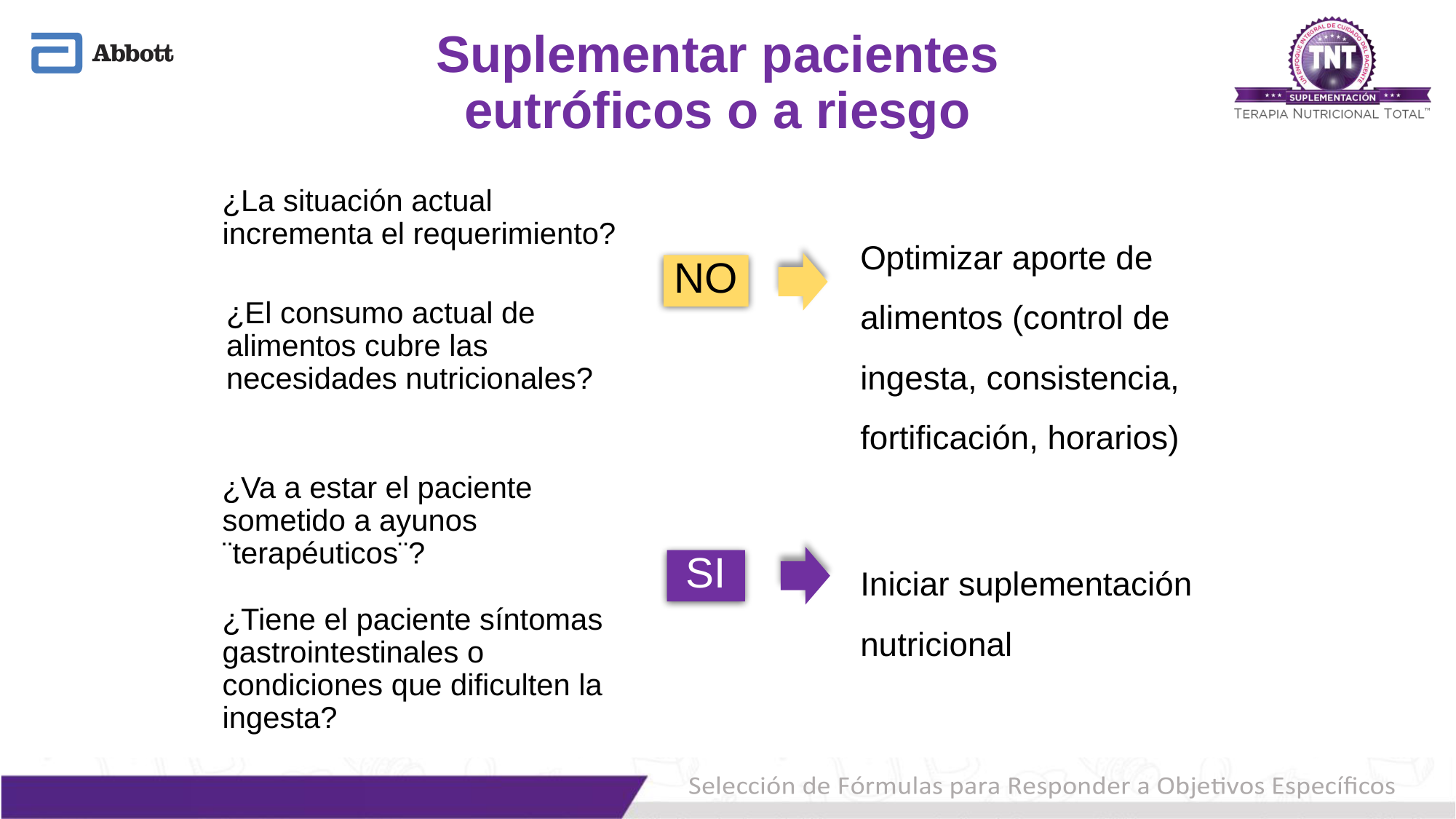

Suplementar pacientes eutróficos o a riesgo
¿La situación actual incrementa el requerimiento?
Optimizar aporte de alimentos (control de ingesta, consistencia, fortificación, horarios)

NO
¿El consumo actual de alimentos cubre las necesidades nutricionales?
¿Va a estar el paciente sometido a ayunos ¨terapéuticos¨?
Iniciar suplementación nutricional

SI
¿Tiene el paciente síntomas gastrointestinales o condiciones que dificulten la ingesta?